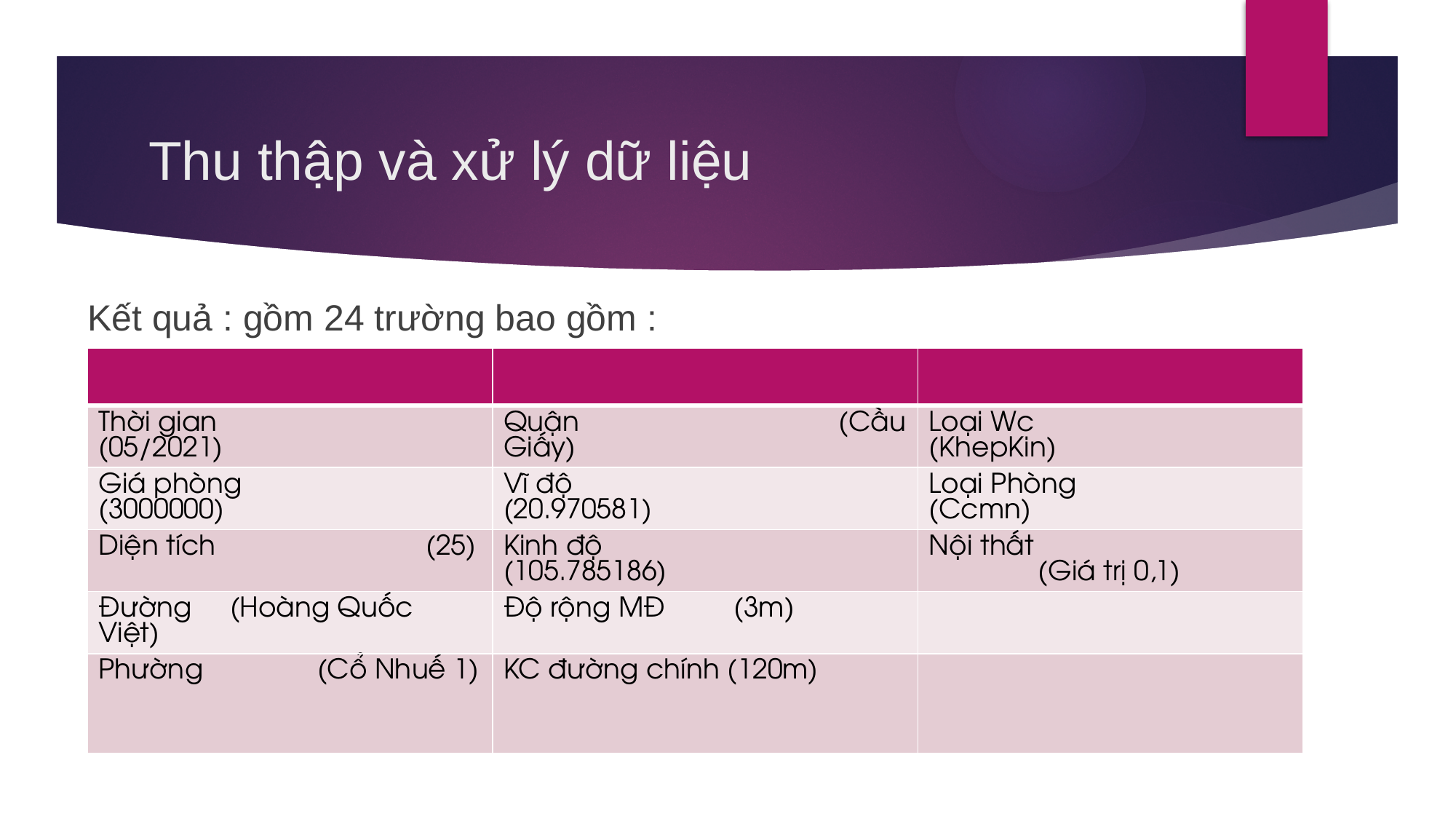

# Thu thập và xử lý dữ liệu
Kết quả : gồm 24 trường bao gồm :
|  |  |  |
| --- | --- | --- |
| Thời gian (05/2021) | Quận (Cầu Giấy) | Loại Wc (KhepKin) |
| Giá phòng (3000000) | Vĩ độ (20.970581) | Loại Phòng (Ccmn) |
| Diện tích (25) | Kinh độ (105.785186) | Nội thất (Giá trị 0,1) |
| Đường (Hoàng Quốc Việt) | Độ rộng MĐ (3m) |  |
| Phường (Cổ Nhuế 1) | KC đường chính (120m) |  |